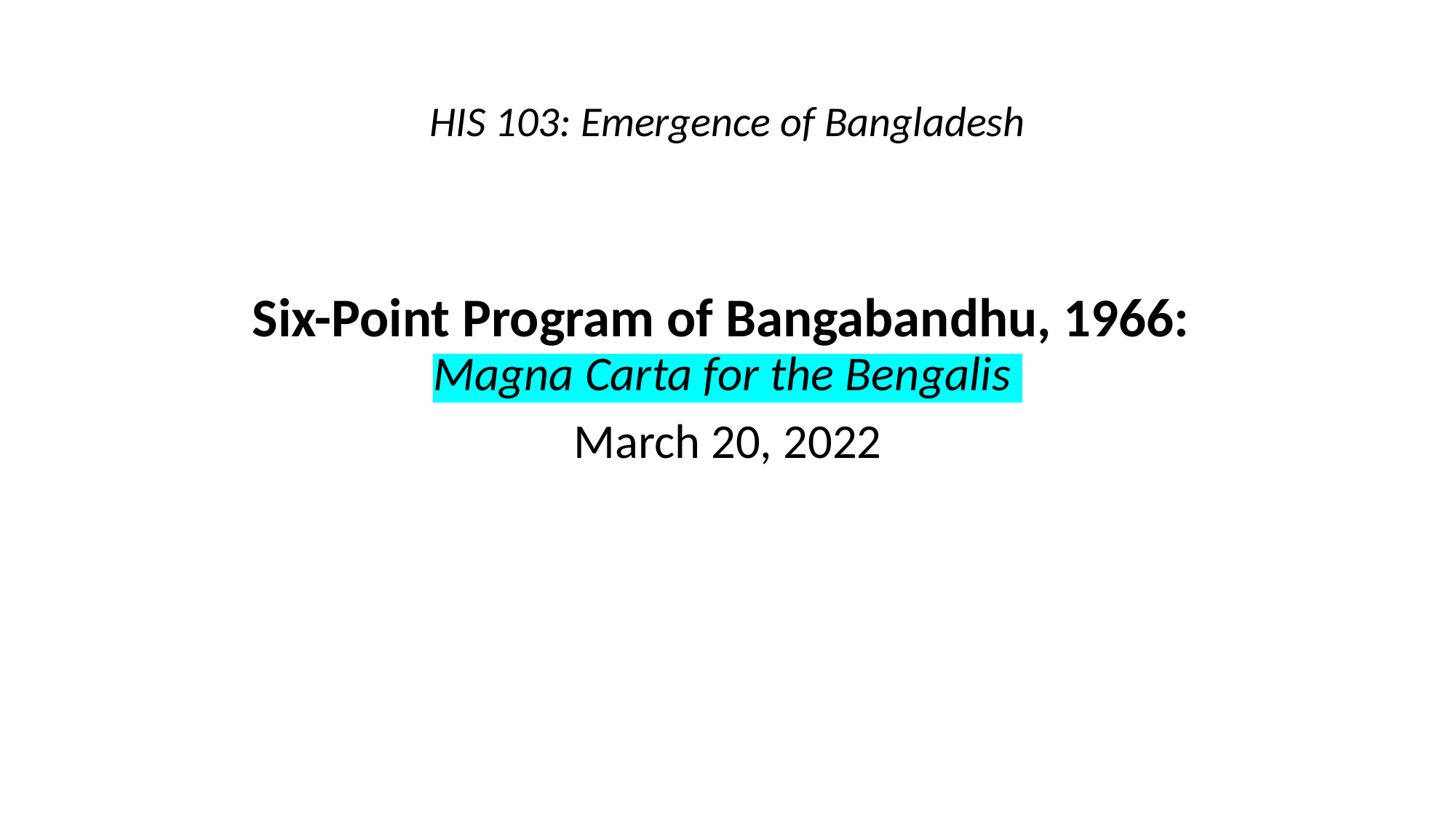

# HIS 103: Emergence of Bangladesh

Six-Point Program of Bangabandhu, 1966:
Magna Carta for the Bengalis
March 20, 2022